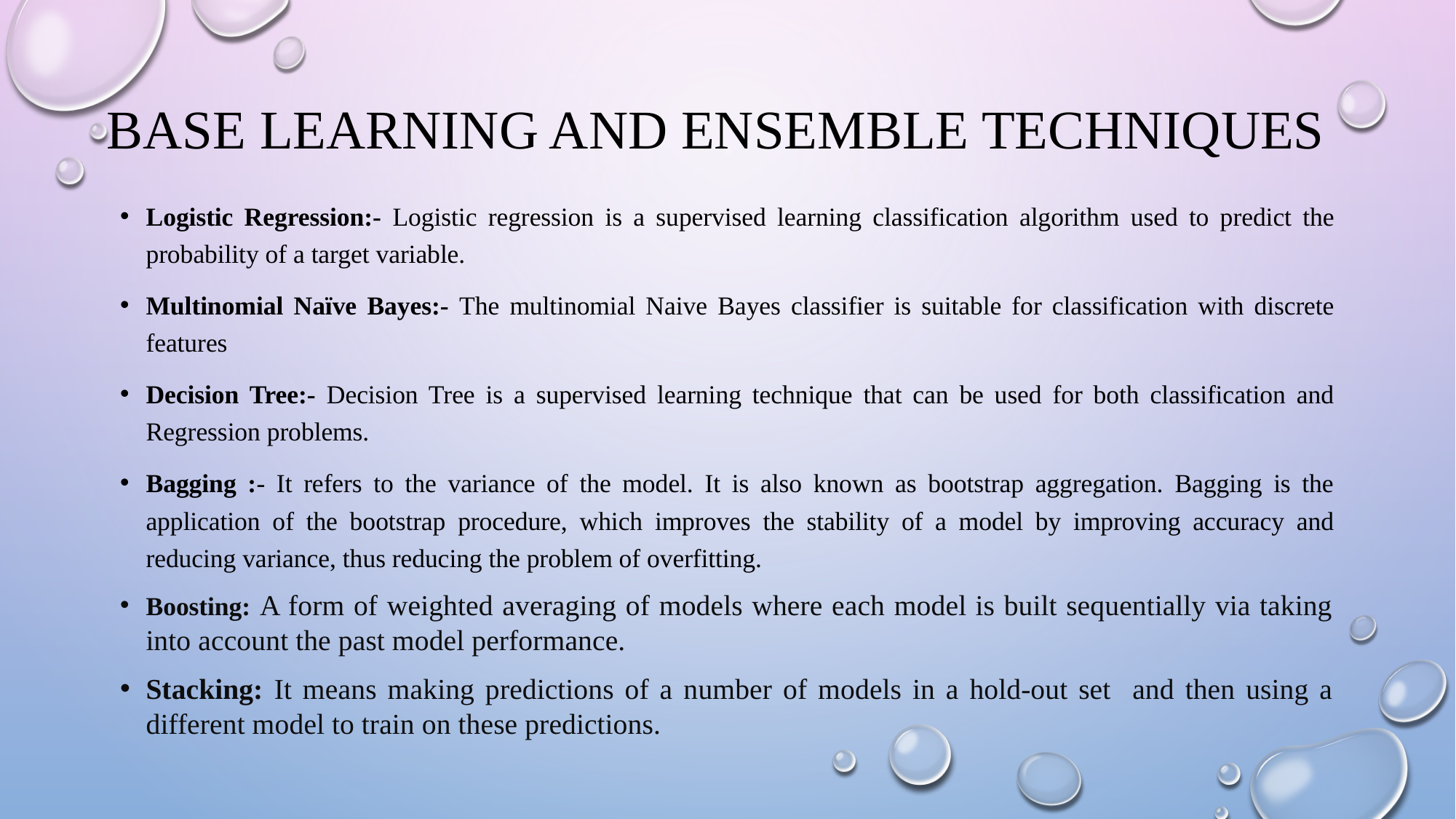

# BASE LEARNING AND ENSEMBLE TECHNIQUES
Logistic Regression:- Logistic regression is a supervised learning classification algorithm used to predict the probability of a target variable.
Multinomial Naïve Bayes:- The multinomial Naive Bayes classifier is suitable for classification with discrete features
Decision Tree:- Decision Tree is a supervised learning technique that can be used for both classification and Regression problems.
Bagging :- It refers to the variance of the model. It is also known as bootstrap aggregation. Bagging is the application of the bootstrap procedure, which improves the stability of a model by improving accuracy and reducing variance, thus reducing the problem of overfitting.
Boosting: A form of weighted averaging of models where each model is built sequentially via taking into account the past model performance.
Stacking: It means making predictions of a number of models in a hold-out set  and then using a different model to train on these predictions.